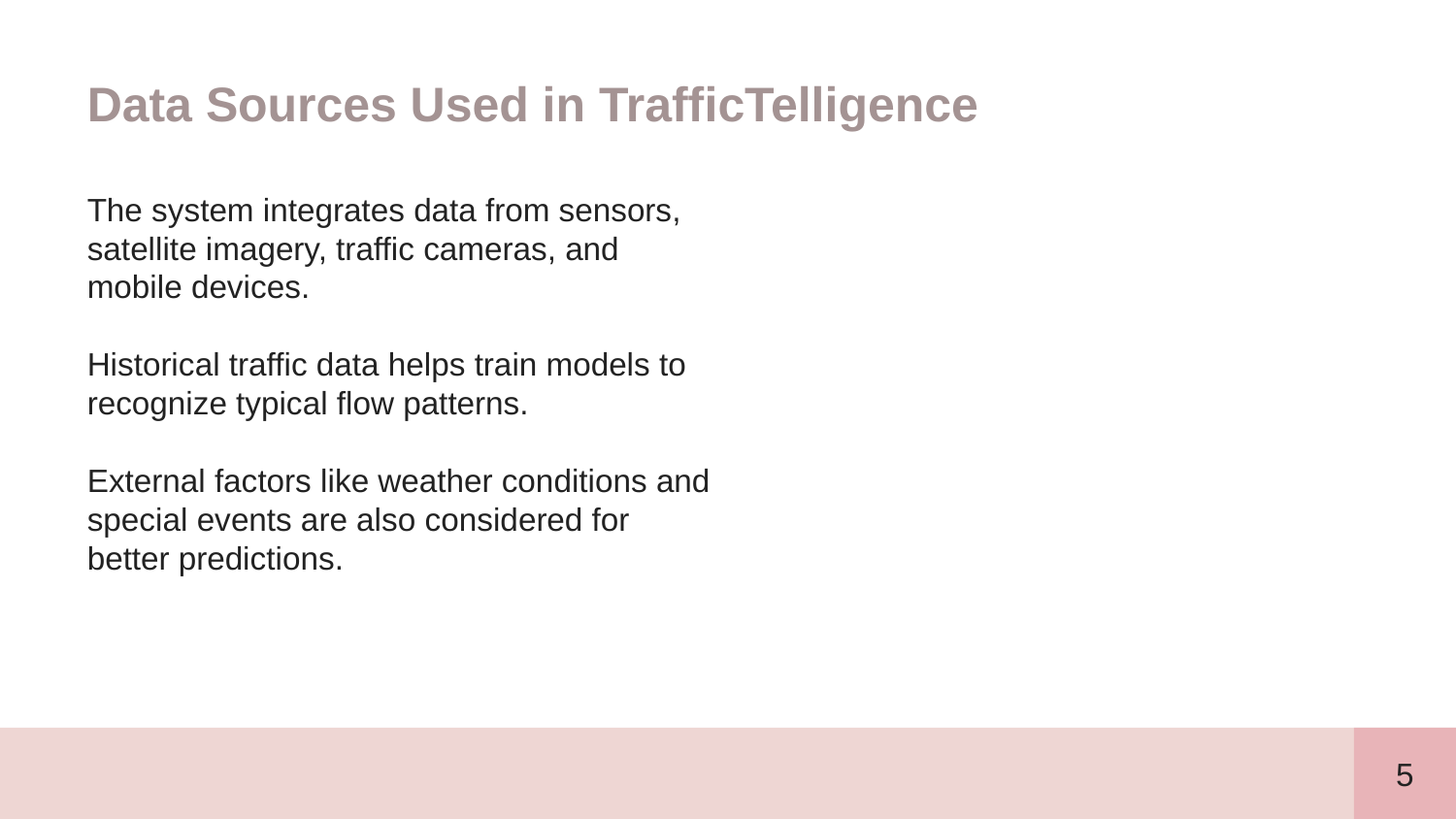

Data Sources Used in TrafficTelligence
The system integrates data from sensors, satellite imagery, traffic cameras, and mobile devices.

Historical traffic data helps train models to recognize typical flow patterns.

External factors like weather conditions and special events are also considered for better predictions.

5